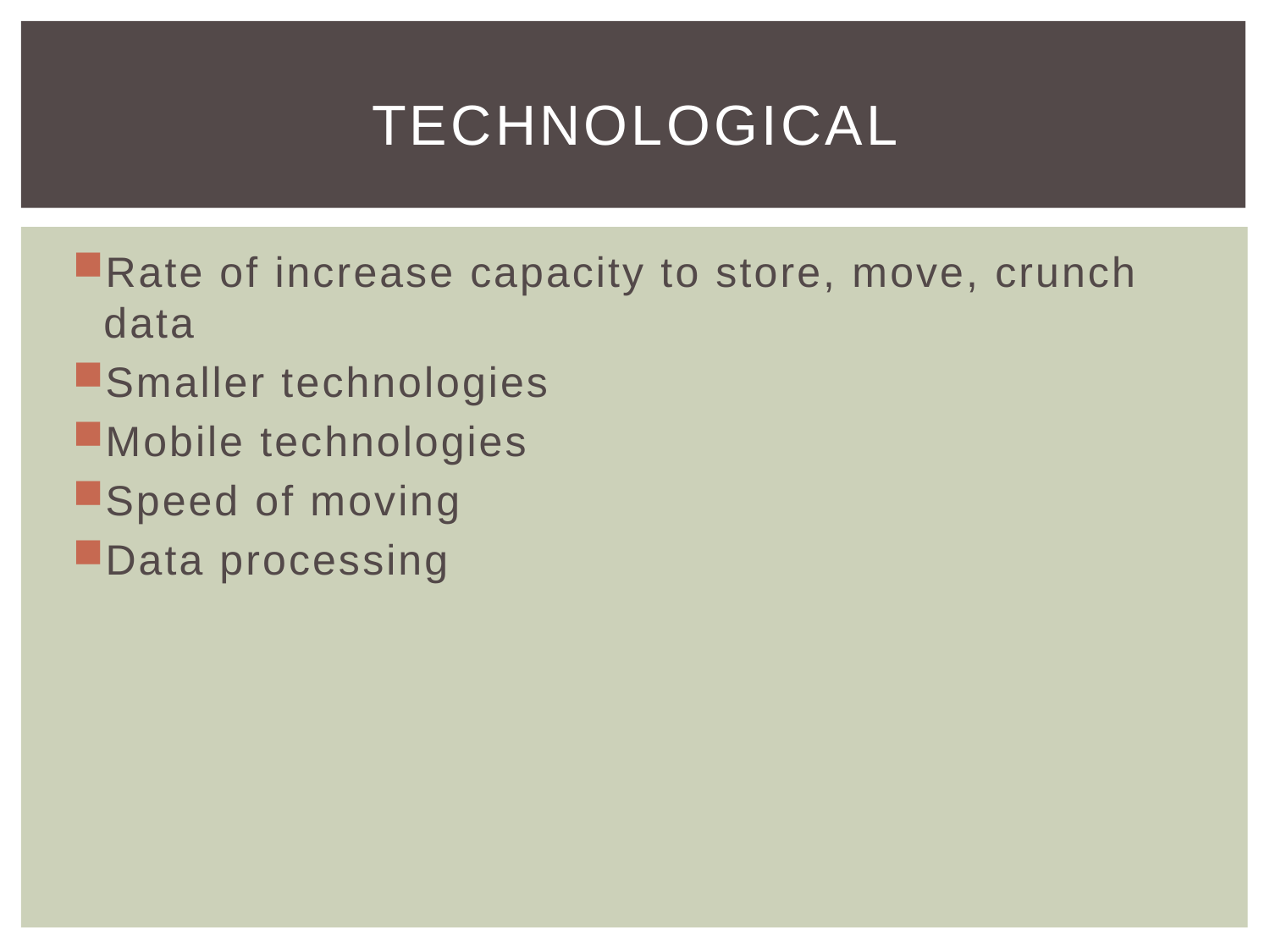

# technological
Rate of increase capacity to store, move, crunch data
Smaller technologies
Mobile technologies
Speed of moving
Data processing